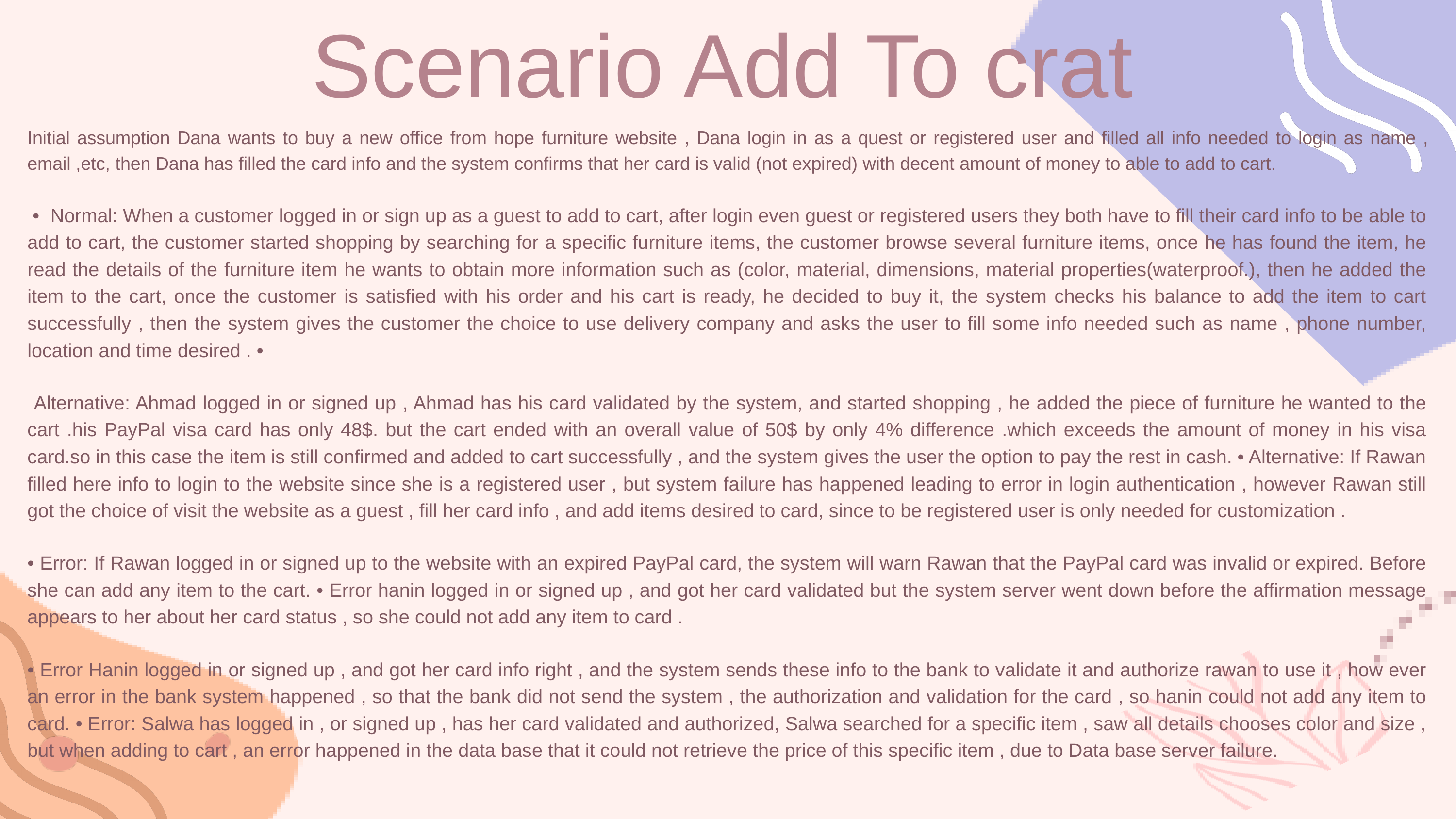

Scenario Add To crat
Initial assumption Dana wants to buy a new office from hope furniture website , Dana login in as a quest or registered user and filled all info needed to login as name , email ,etc, then Dana has filled the card info and the system confirms that her card is valid (not expired) with decent amount of money to able to add to cart.

 •  Normal: When a customer logged in or sign up as a guest to add to cart, after login even guest or registered users they both have to fill their card info to be able to add to cart, the customer started shopping by searching for a specific furniture items, the customer browse several furniture items, once he has found the item, he read the details of the furniture item he wants to obtain more information such as (color, material, dimensions, material properties(waterproof.), then he added the item to the cart, once the customer is satisfied with his order and his cart is ready, he decided to buy it, the system checks his balance to add the item to cart successfully , then the system gives the customer the choice to use delivery company and asks the user to fill some info needed such as name , phone number, location and time desired . •

 Alternative: Ahmad logged in or signed up , Ahmad has his card validated by the system, and started shopping , he added the piece of furniture he wanted to the cart .his PayPal visa card has only 48$. but the cart ended with an overall value of 50$ by only 4% difference .which exceeds the amount of money in his visa card.so in this case the item is still confirmed and added to cart successfully , and the system gives the user the option to pay the rest in cash. • Alternative: If Rawan filled here info to login to the website since she is a registered user , but system failure has happened leading to error in login authentication , however Rawan still got the choice of visit the website as a guest , fill her card info , and add items desired to card, since to be registered user is only needed for customization .

• Error: If Rawan logged in or signed up to the website with an expired PayPal card, the system will warn Rawan that the PayPal card was invalid or expired. Before she can add any item to the cart. • Error hanin logged in or signed up , and got her card validated but the system server went down before the affirmation message appears to her about her card status , so she could not add any item to card .

• Error Hanin logged in or signed up , and got her card info right , and the system sends these info to the bank to validate it and authorize rawan to use it , how ever an error in the bank system happened , so that the bank did not send the system , the authorization and validation for the card , so hanin could not add any item to card. • Error: Salwa has logged in , or signed up , has her card validated and authorized, Salwa searched for a specific item , saw all details chooses color and size , but when adding to cart , an error happened in the data base that it could not retrieve the price of this specific item , due to Data base server failure.